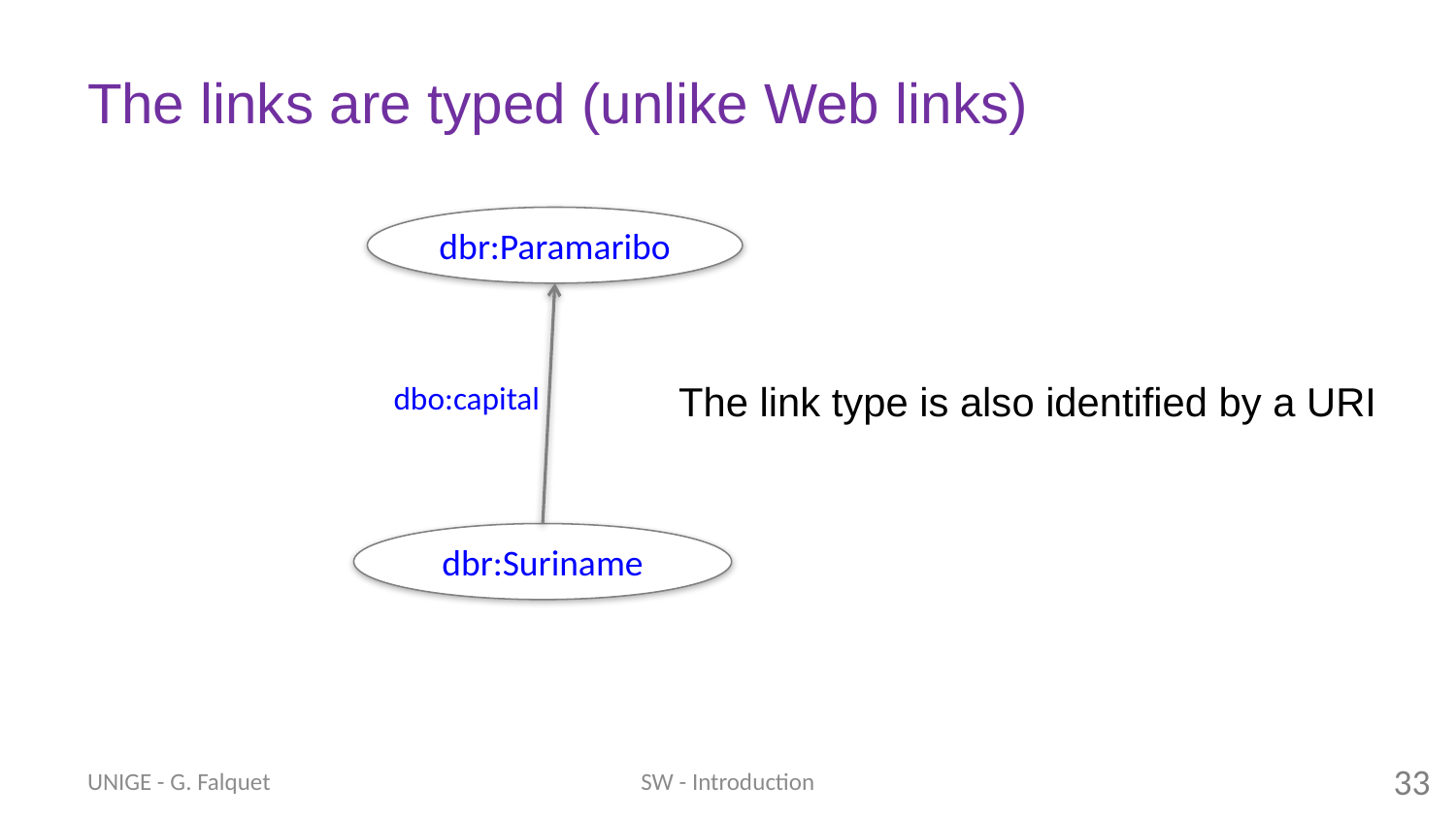

# The links are typed (unlike Web links)
dbr:Paramaribo
The link type is also identified by a URI
dbo:capital
dbr:Suriname
UNIGE - G. Falquet
SW - Introduction
33